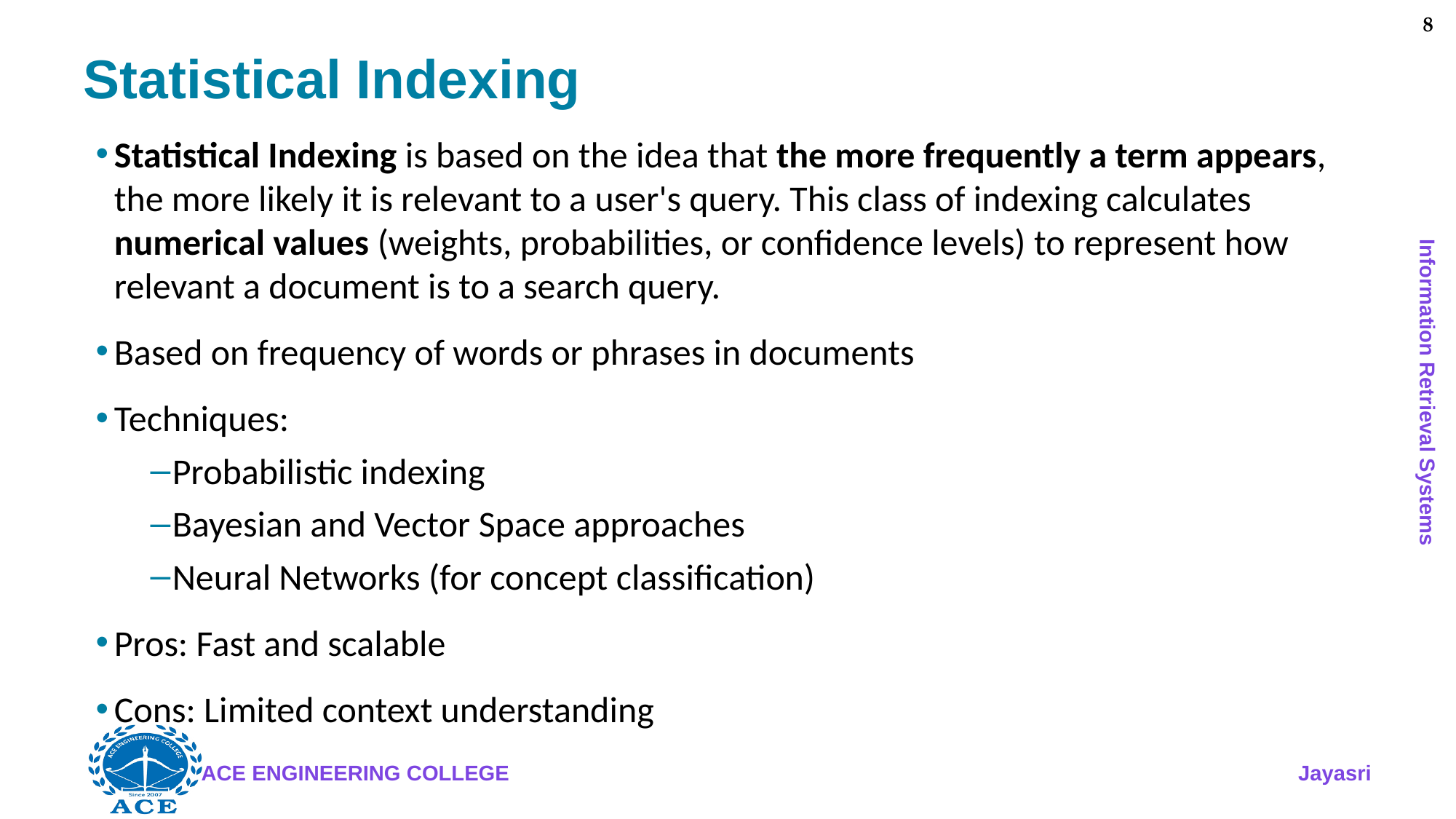

# Statistical Indexing
Statistical Indexing is based on the idea that the more frequently a term appears, the more likely it is relevant to a user's query. This class of indexing calculates numerical values (weights, probabilities, or confidence levels) to represent how relevant a document is to a search query.
Based on frequency of words or phrases in documents
Techniques:
Probabilistic indexing
Bayesian and Vector Space approaches
Neural Networks (for concept classification)
Pros: Fast and scalable
Cons: Limited context understanding